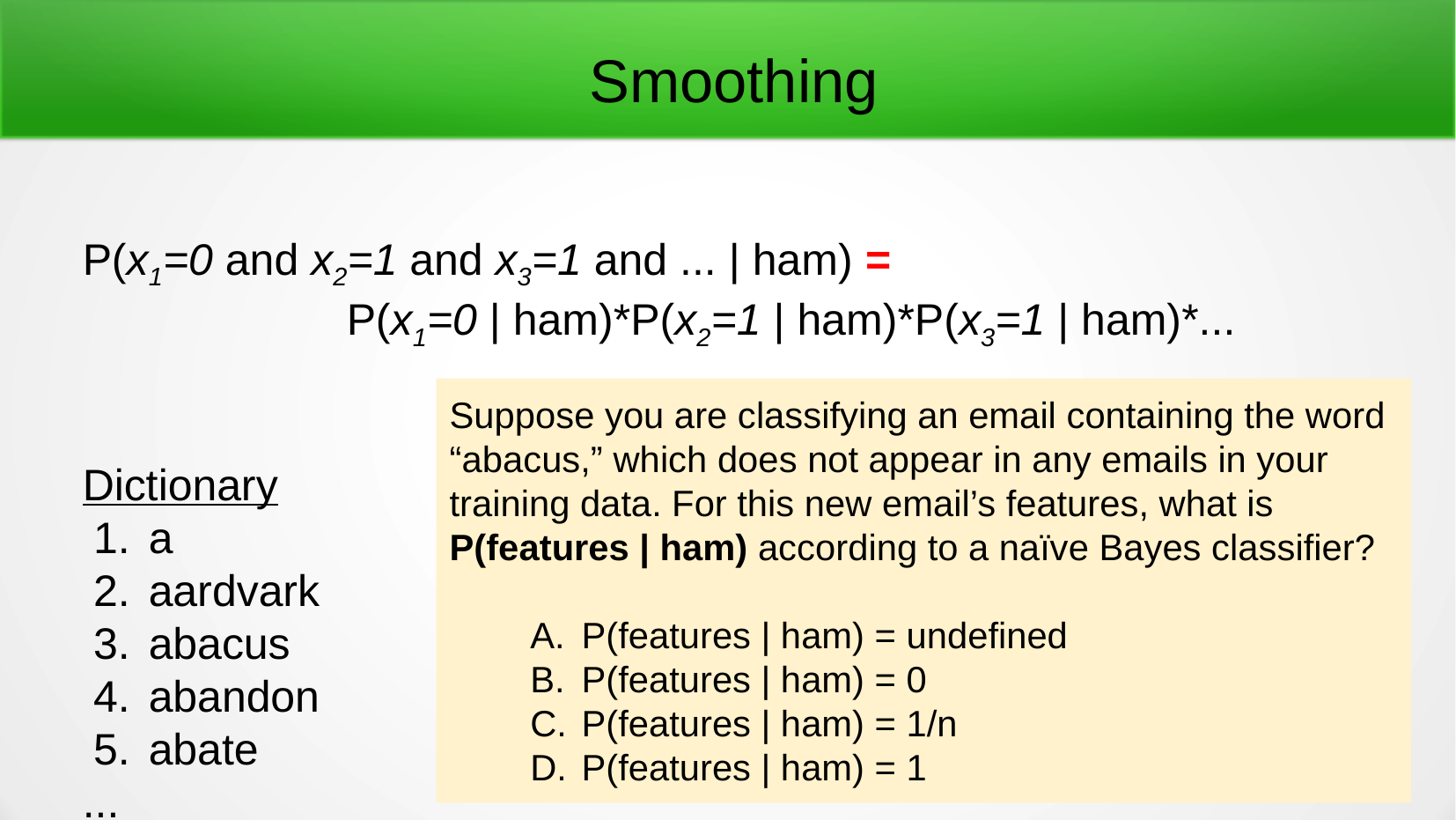

Smoothing
P(x1=0 and x2=1 and x3=1 and ... | ham) =
P(x1=0 | ham)*P(x2=1 | ham)*P(x3=1 | ham)*...

Dictionary
a
aardvark
abacus
abandon
abate
...
Suppose you are classifying an email containing the word “abacus,” which does not appear in any emails in your training data. For this new email’s features, what is P(features | ham) according to a naïve Bayes classifier?

P(features | ham) = undefined
P(features | ham) = 0
P(features | ham) = 1/n
P(features | ham) = 1